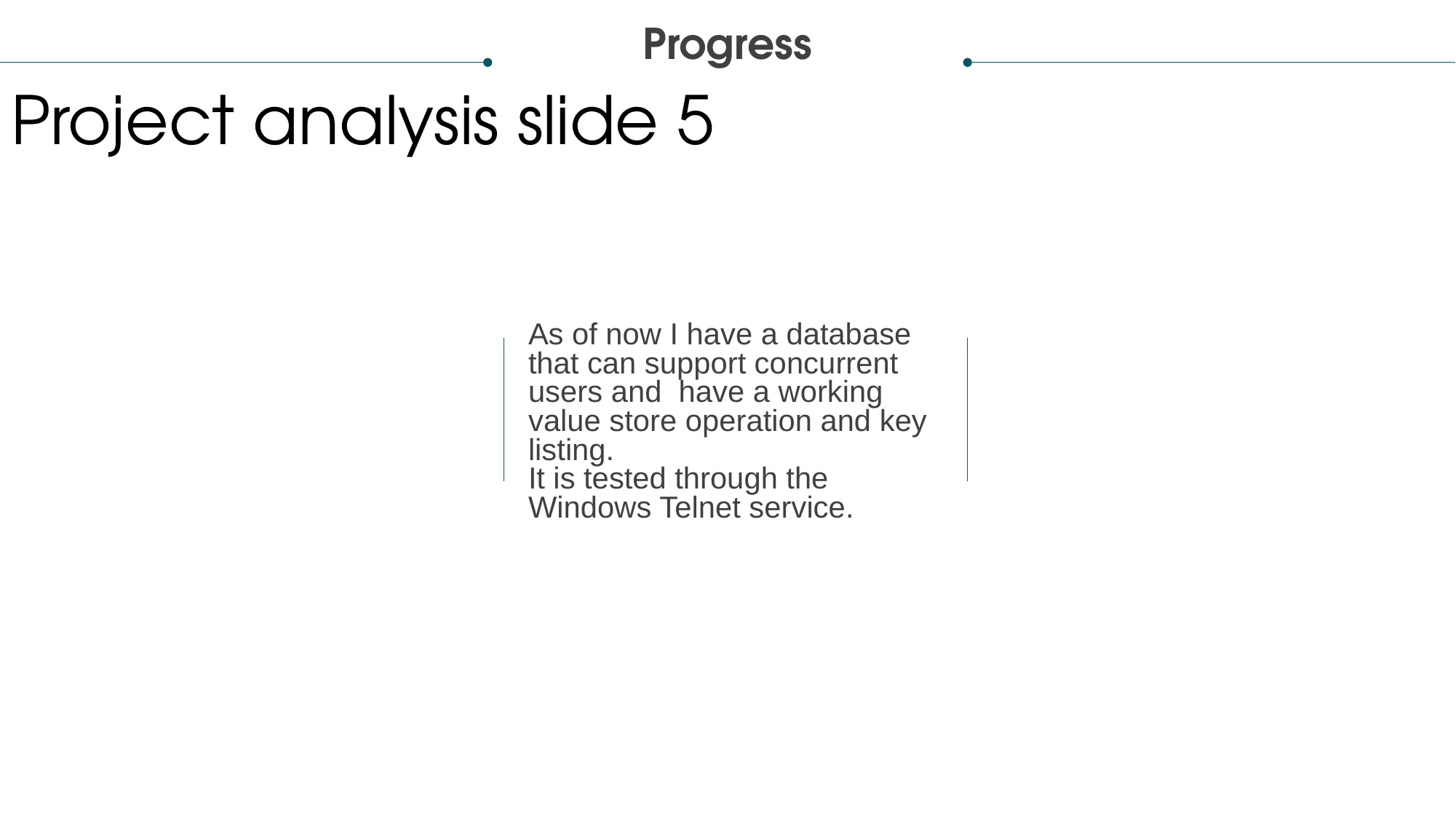

Progress
Project analysis slide 5
As of now I have a database that can support concurrent users and  have a working value store operation and key listing.
It is tested through the Windows Telnet service.